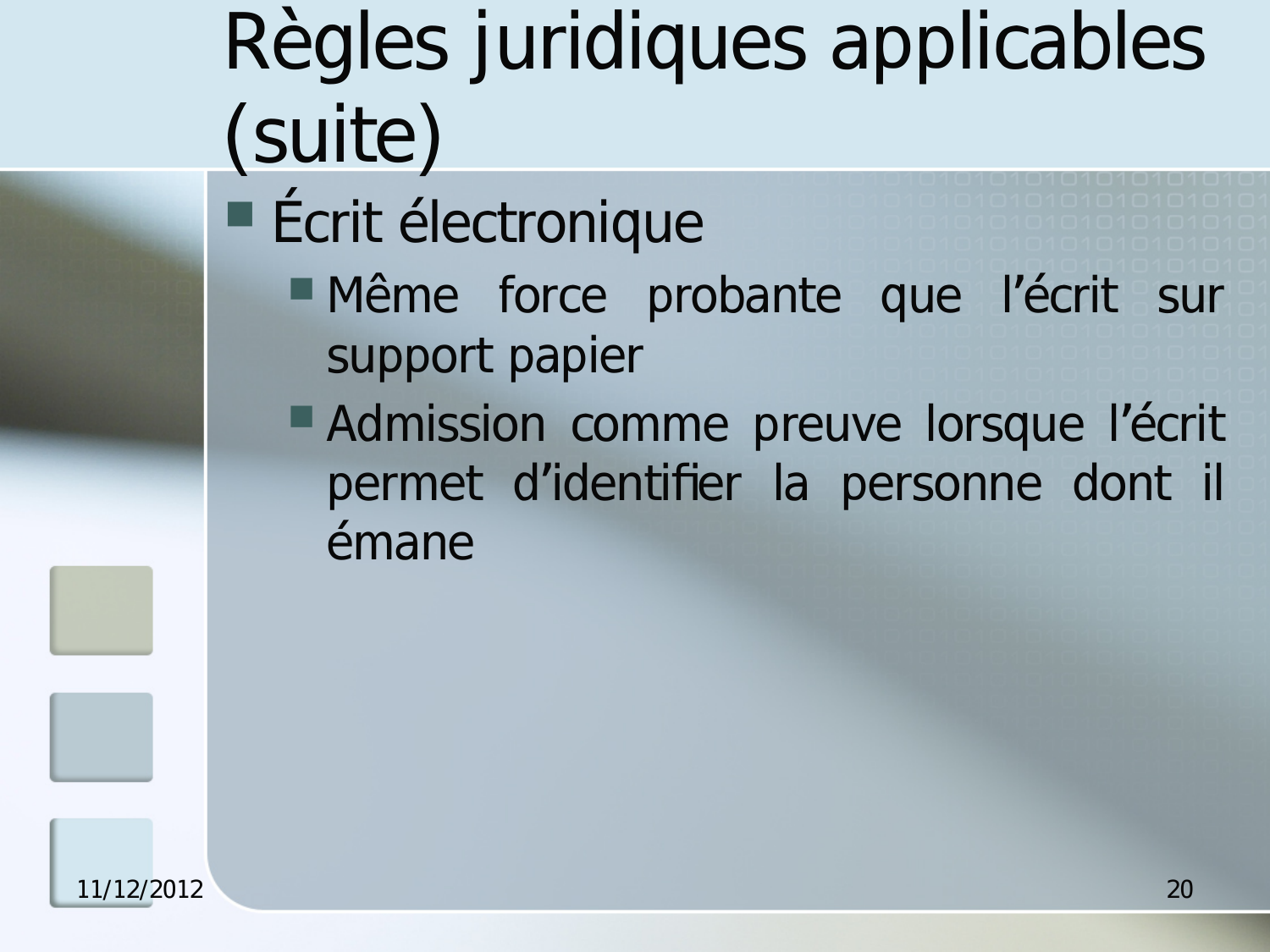

# Règles juridiques applicables (suite)
Écrit électronique
Même force probante que l’écrit sur support papier
Admission comme preuve lorsque l’écrit permet d’identifier la personne dont il émane
11/12/2012
20